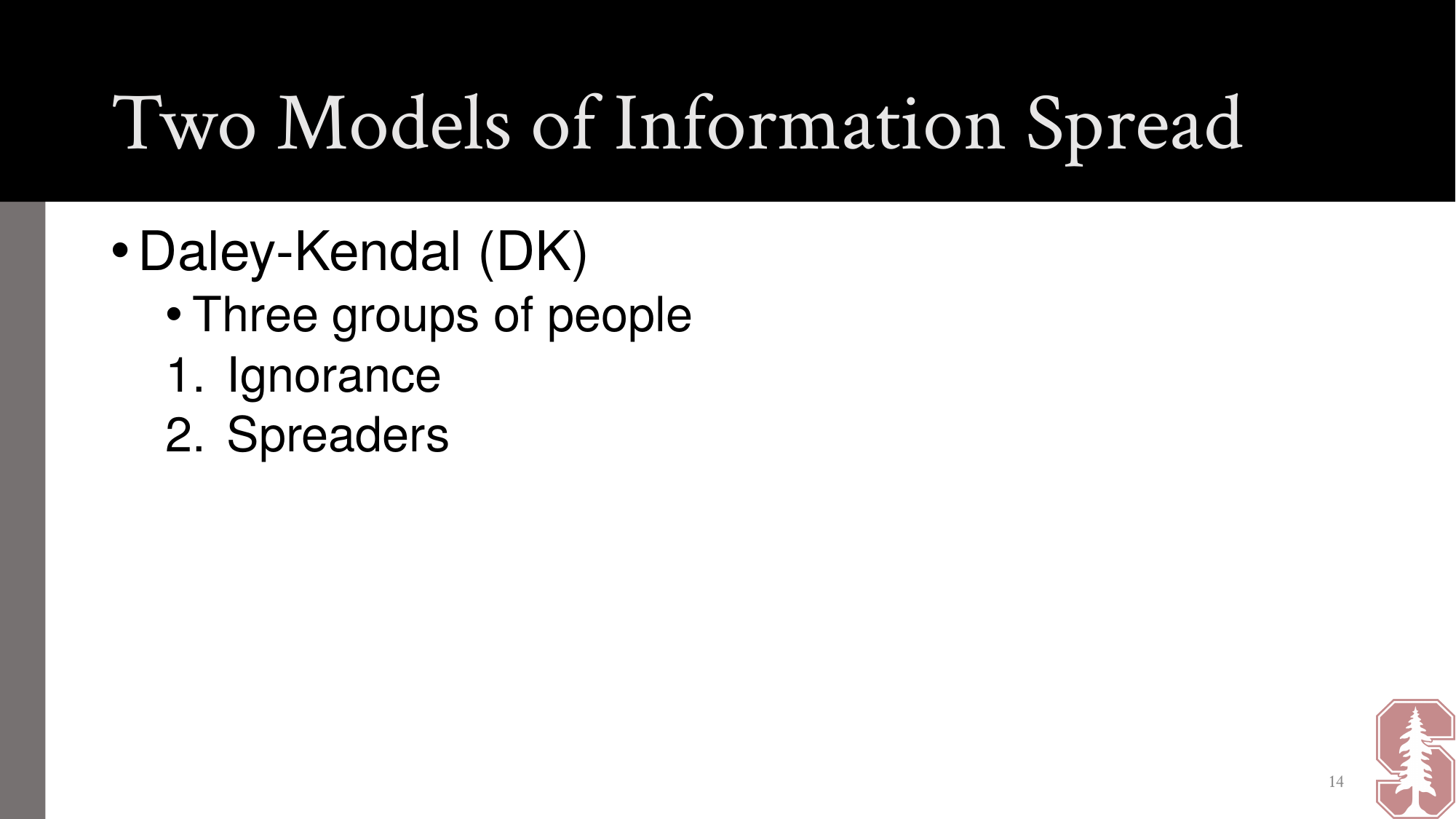

# Two Models of Information Spread
Daley-Kendal (DK)
Three groups of people
Ignorance
Spreaders

14